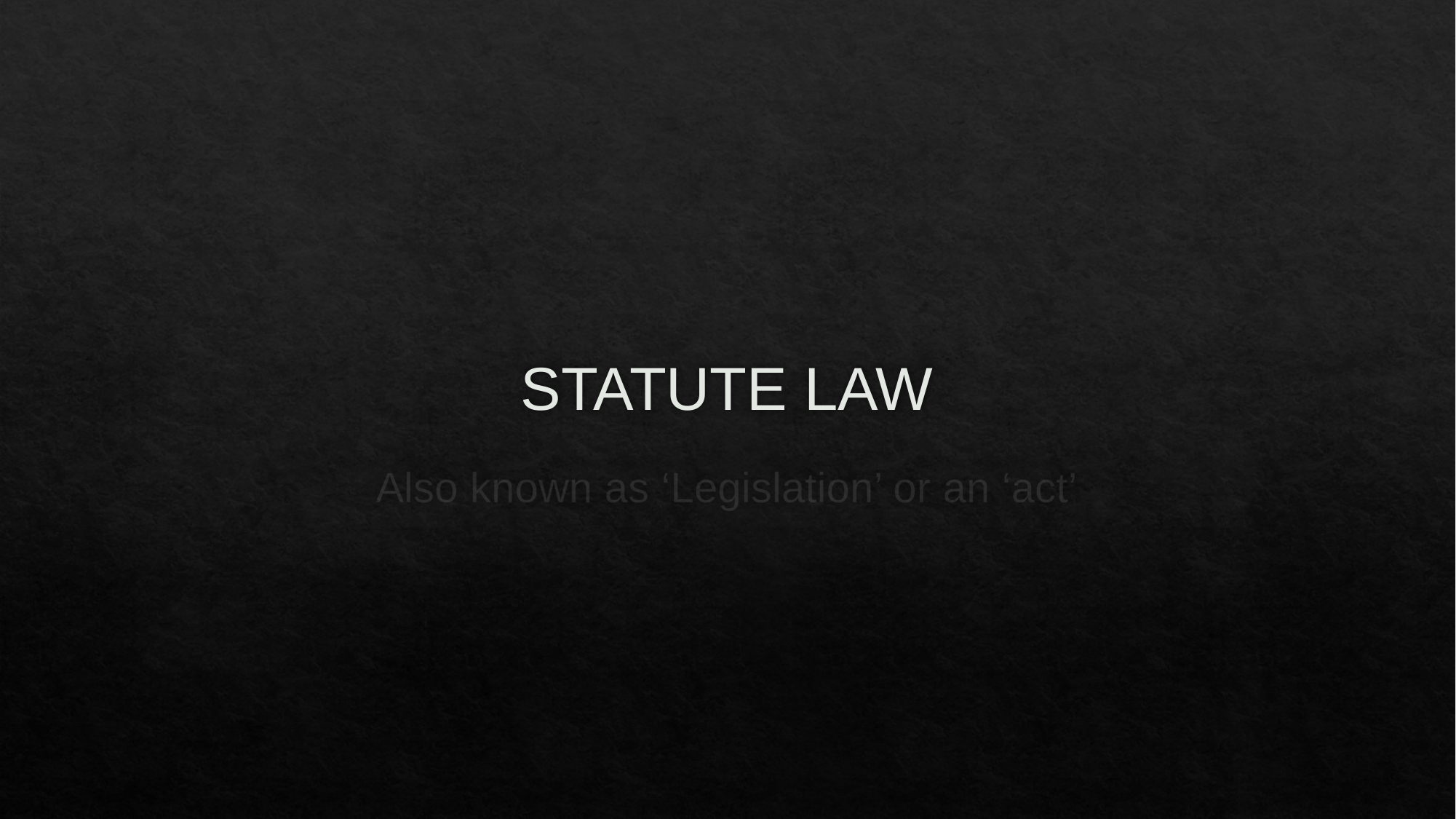

# STATUTE LAW
Also known as ‘Legislation’ or an ‘act’